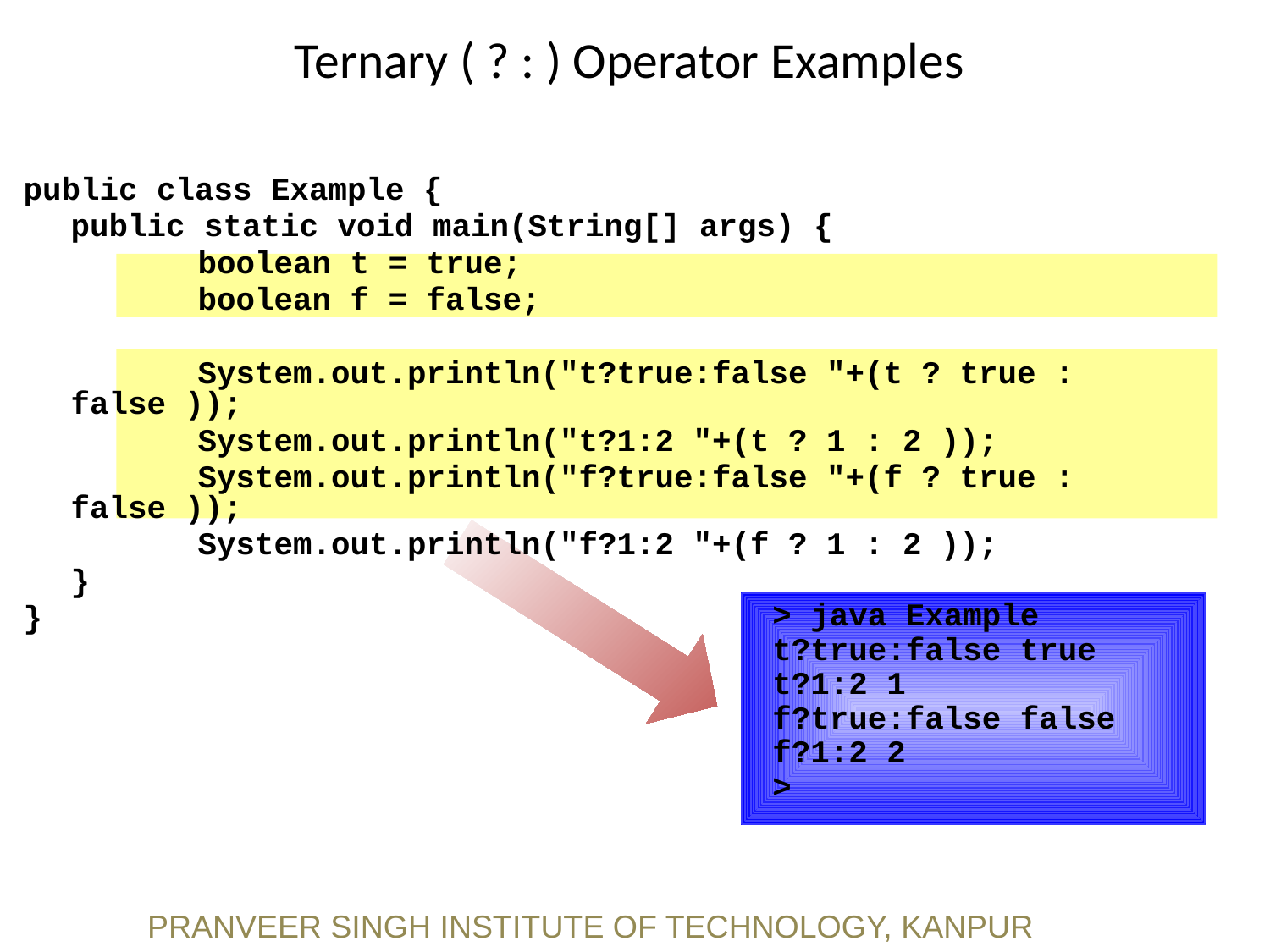

# Ternary ( ? : ) Operator Examples
public class Example {
	public static void main(String[] args) {
		boolean t = true;
		boolean f = false;

		System.out.println("t?true:false "+(t ? true : false ));
		System.out.println("t?1:2 "+(t ? 1 : 2 ));
		System.out.println("f?true:false "+(f ? true : false ));
		System.out.println("f?1:2 "+(f ? 1 : 2 ));
	}
}

 > java Example
 t?true:false true
 t?1:2 1
 f?true:false false
 f?1:2 2
 >
PRANVEER SINGH INSTITUTE OF TECHNOLOGY, KANPUR